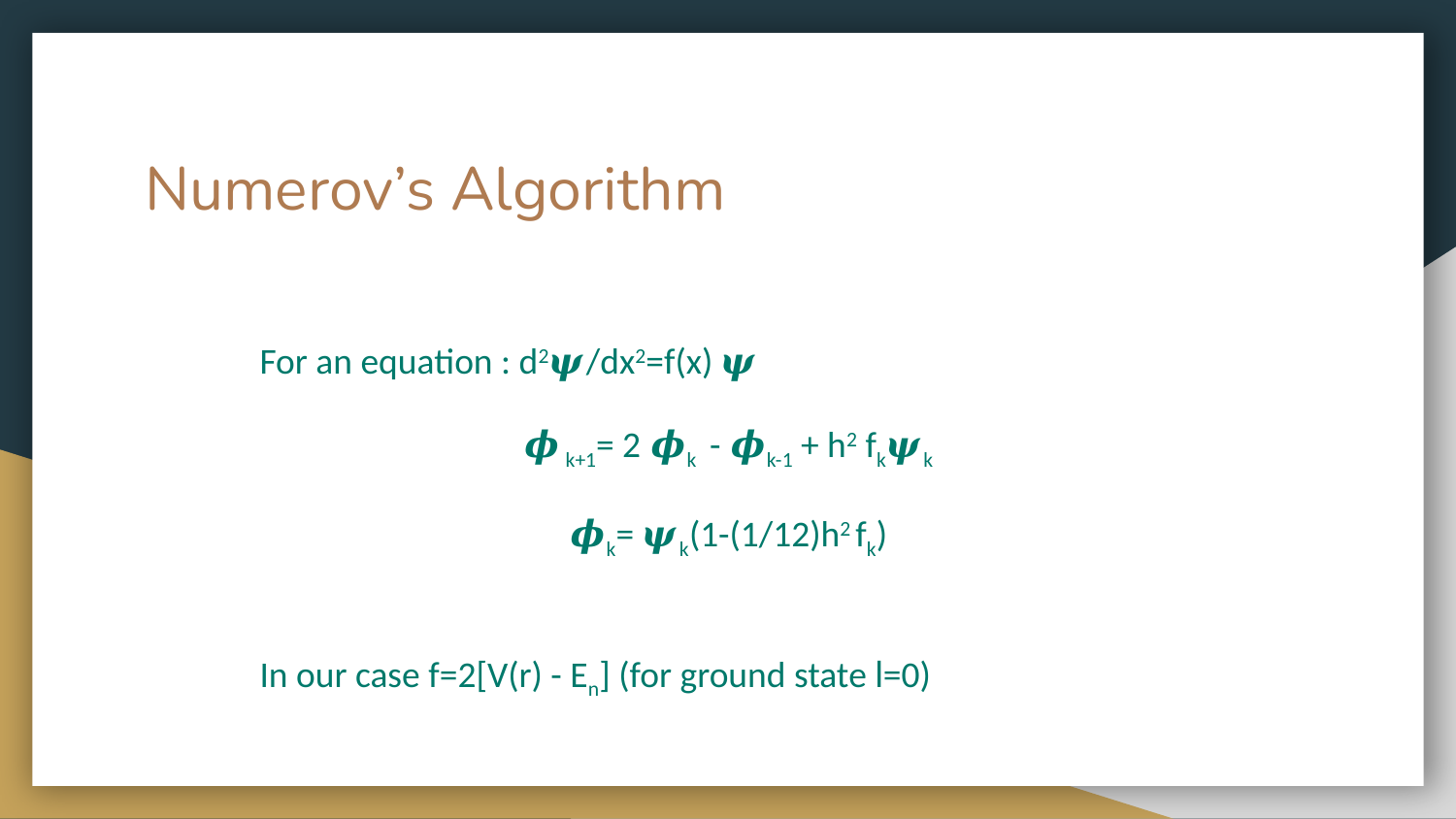

# Numerov’s Algorithm
For an equation : d2𝝍/dx2=f(x) 𝝍
𝝓 k+1= 2 𝝓k  - 𝝓k-1 + h2 fk𝝍k
𝝓k= 𝝍k(1-(1/12)h2 fk)

In our case f=2[V(r) - En] (for ground state l=0)